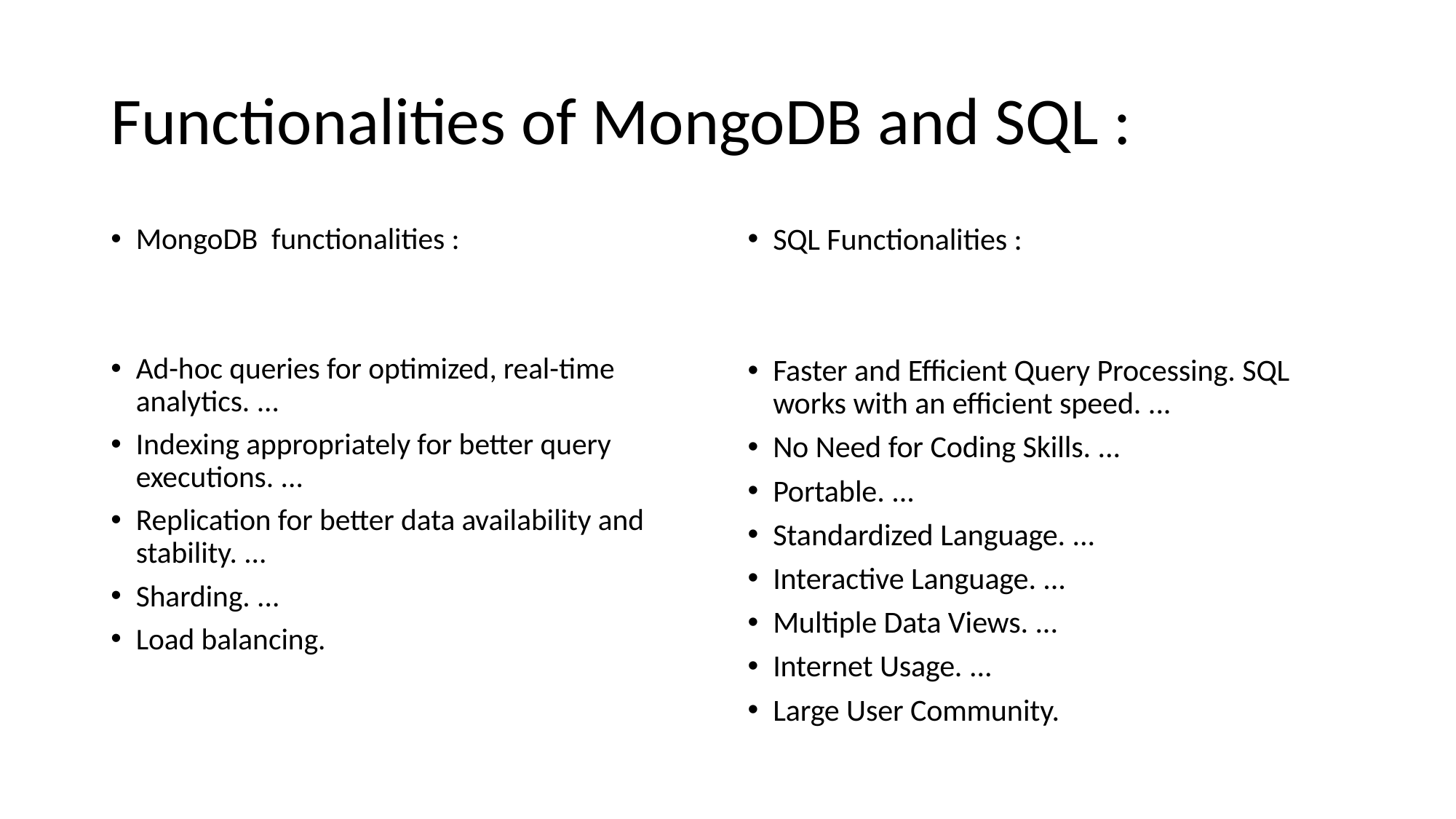

# Functionalities of MongoDB and SQL :
MongoDB  functionalities :

Ad-hoc queries for optimized, real-time analytics. ...
Indexing appropriately for better query executions. ...
Replication for better data availability and stability. ...
Sharding. ...
Load balancing.

SQL Functionalities :

Faster and Efficient Query Processing. SQL works with an efficient speed. ...
No Need for Coding Skills. ...
Portable. ...
Standardized Language. ...
Interactive Language. ...
Multiple Data Views. ...
Internet Usage. ...
Large User Community.